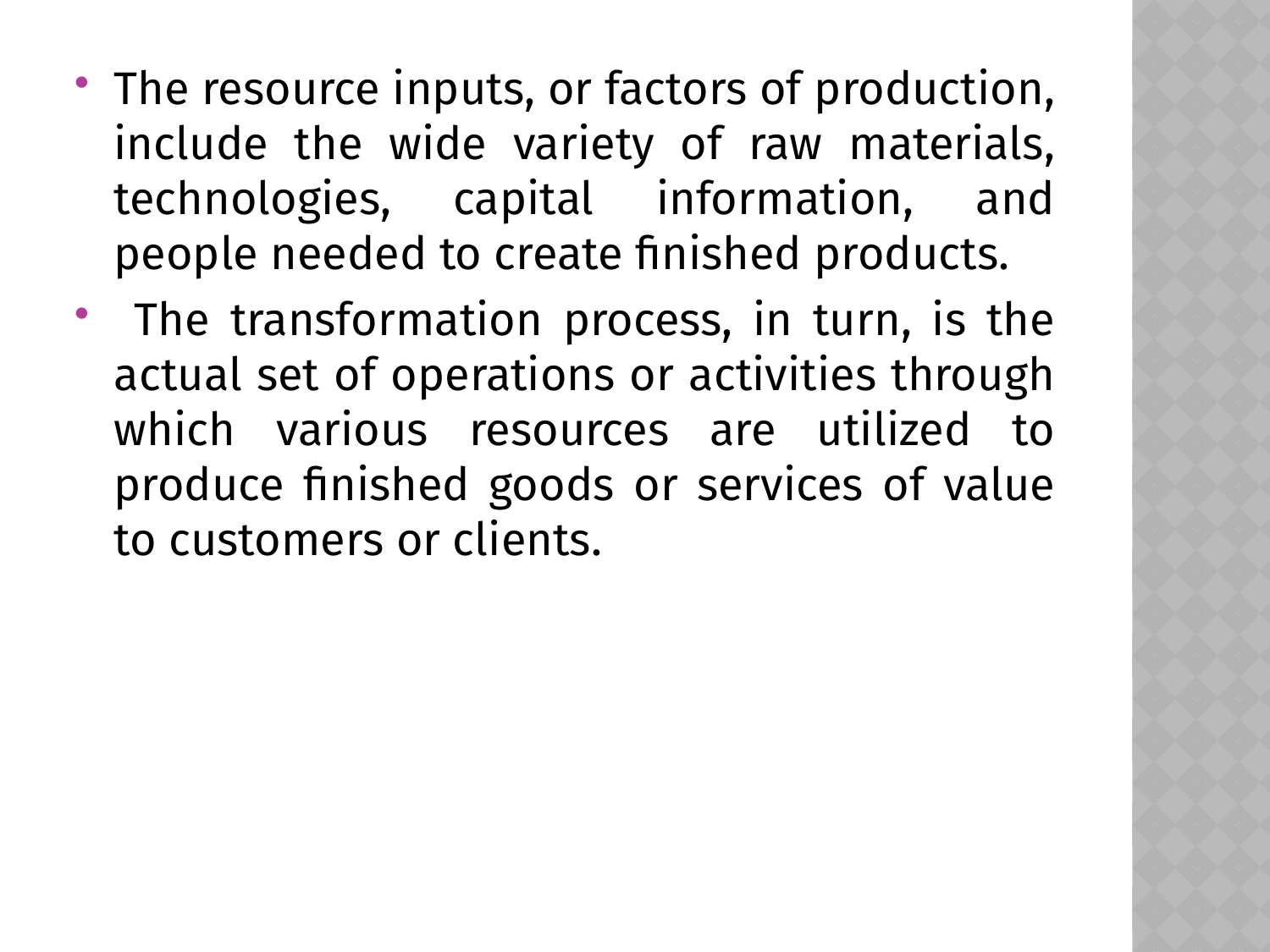

The resource inputs, or factors of production, include the wide variety of raw materials, technologies, capital information, and people needed to create finished products.
 The transformation process, in turn, is the actual set of operations or activities through which various resources are utilized to produce finished goods or services of value to customers or clients.